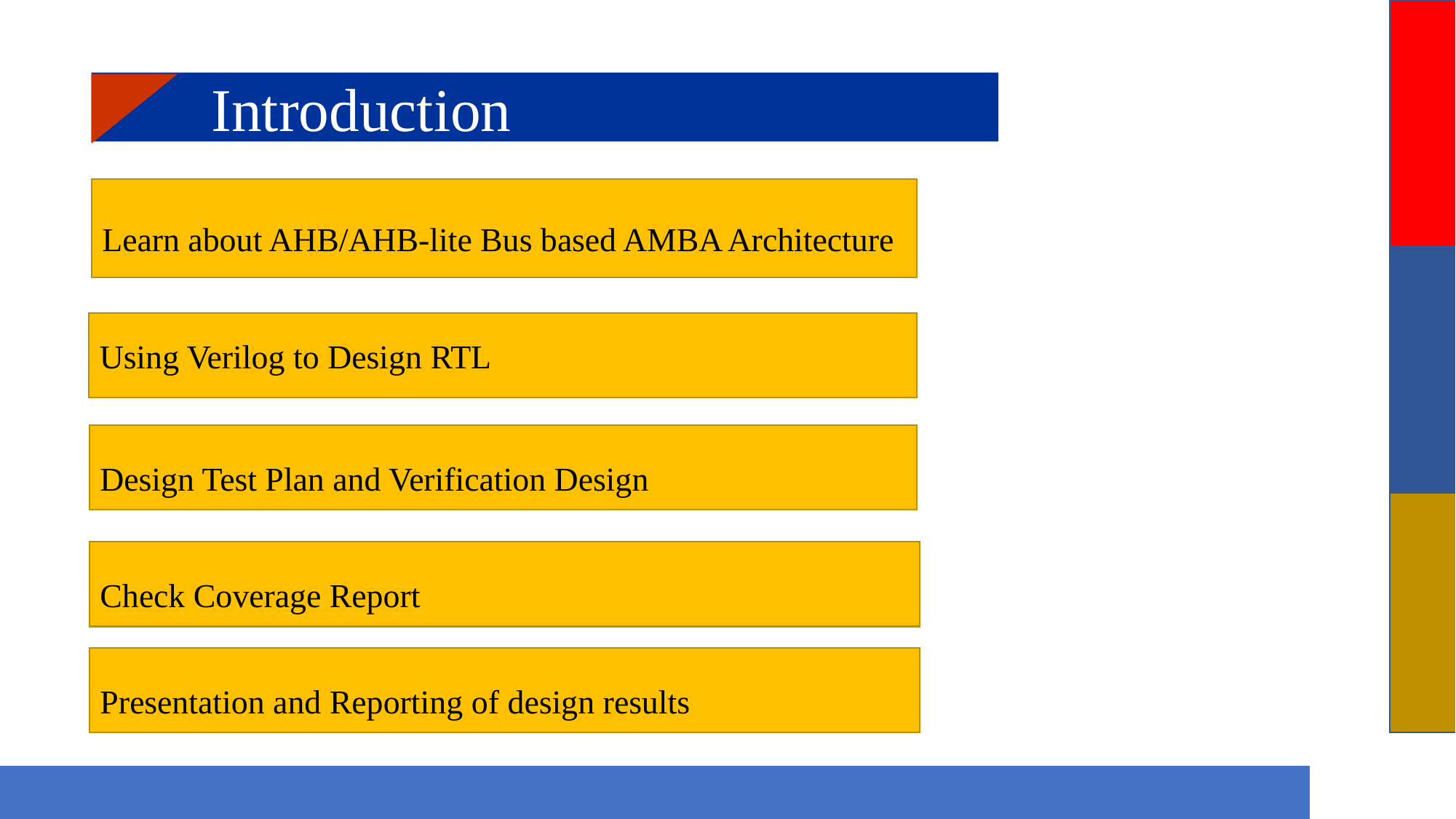

Introduction
Learn about AHB/AHB-lite Bus based AMBA Architecture

Using Verilog to Design RTL
Design Test Plan and Verification Design

Check Coverage Report
Presentation and Reporting of design results